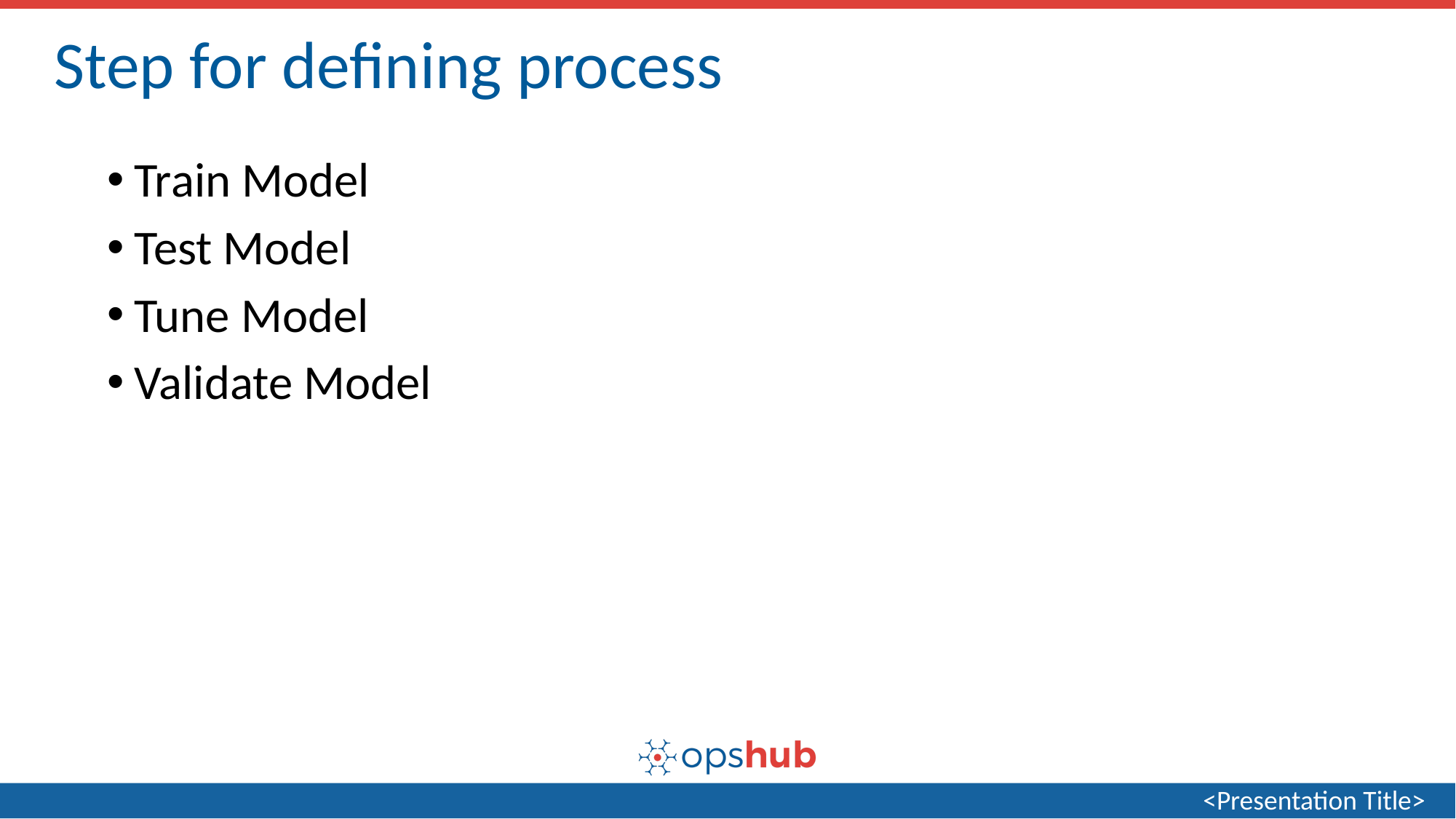

# Step for defining process
Train Model
Test Model
Tune Model
Validate Model